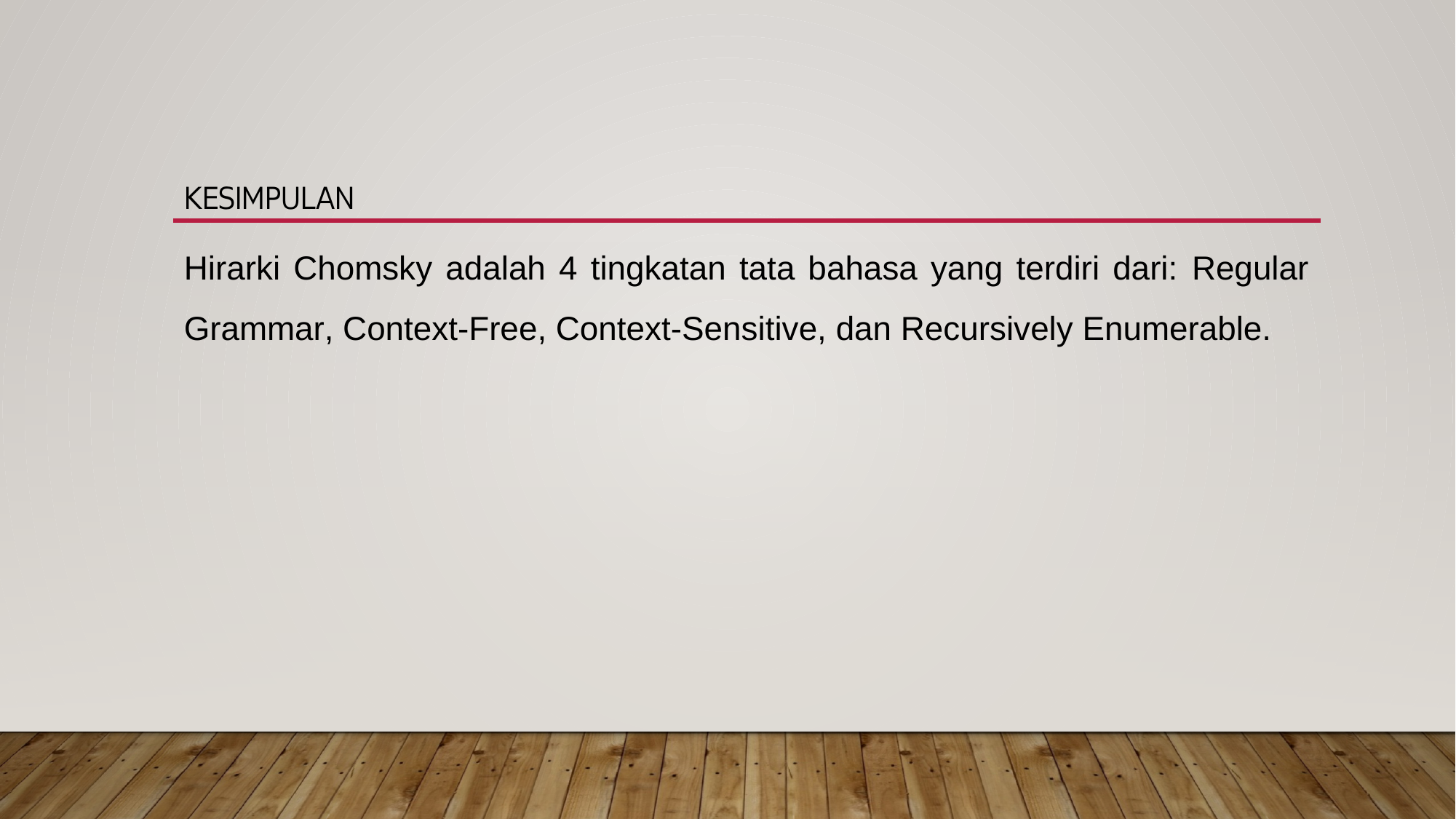

Kesimpulan
Hirarki Chomsky adalah 4 tingkatan tata bahasa yang terdiri dari: Regular Grammar, Context-Free, Context-Sensitive, dan Recursively Enumerable.